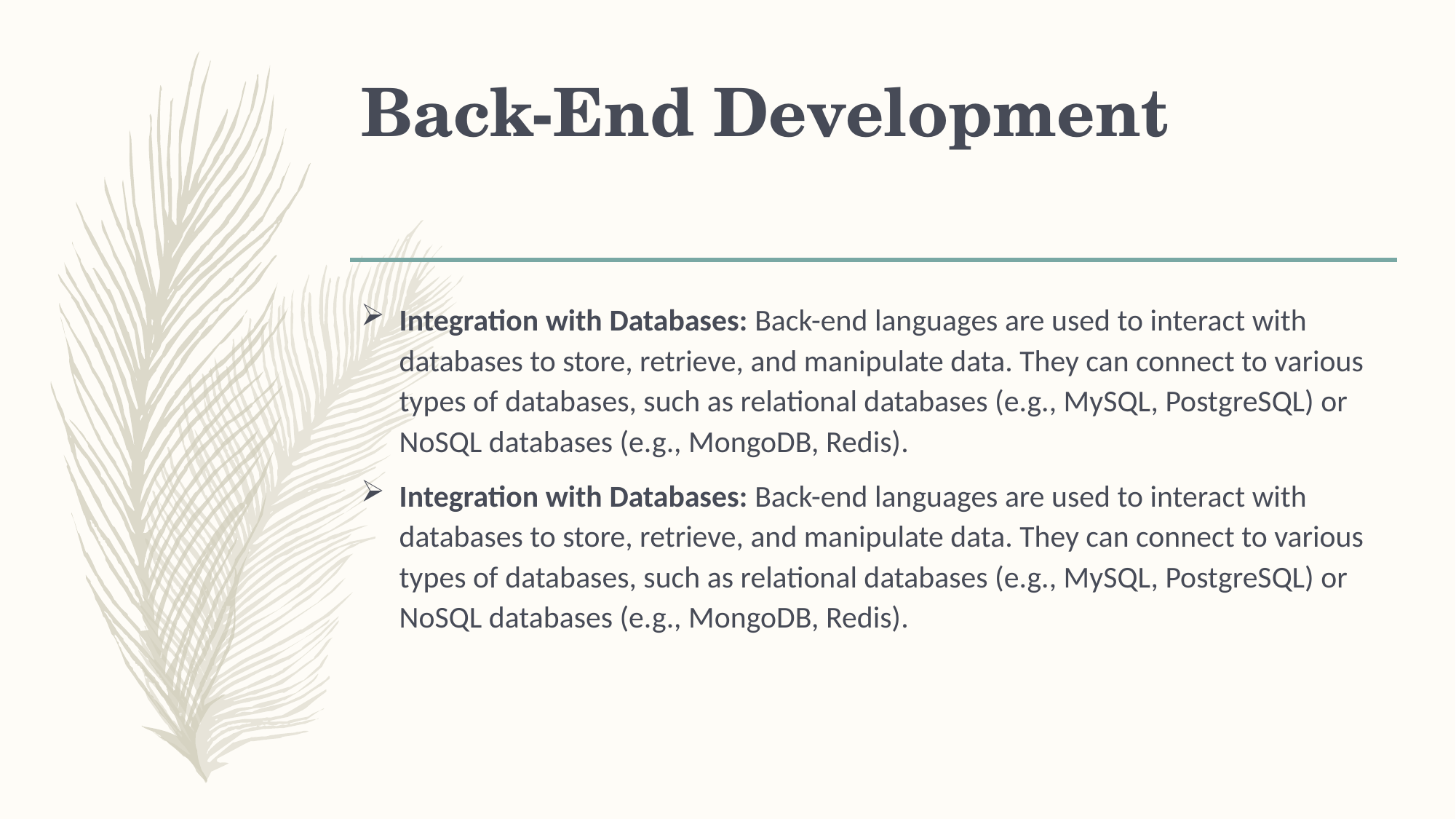

# Back-End Development
Integration with Databases: Back-end languages are used to interact with databases to store, retrieve, and manipulate data. They can connect to various types of databases, such as relational databases (e.g., MySQL, PostgreSQL) or NoSQL databases (e.g., MongoDB, Redis).
Integration with Databases: Back-end languages are used to interact with databases to store, retrieve, and manipulate data. They can connect to various types of databases, such as relational databases (e.g., MySQL, PostgreSQL) or NoSQL databases (e.g., MongoDB, Redis).